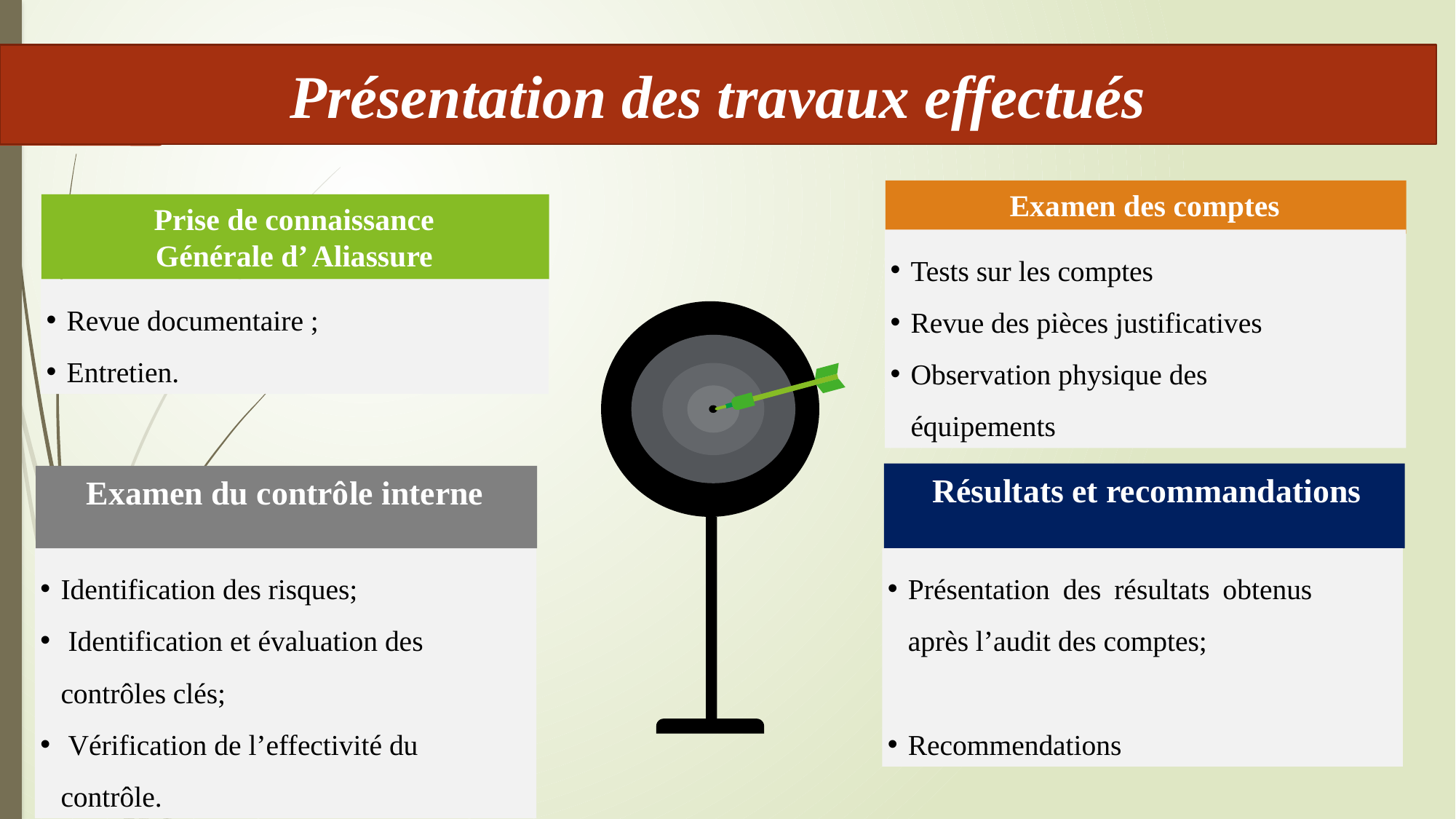

Présentation des travaux effectués
Examen des comptes
Prise de connaissance
Générale d’ Aliassure
Tests sur les comptes
Revue des pièces justificatives
Observation physique des équipements
Revue documentaire ;
Entretien.

Résultats et recommandations
Examen du contrôle interne
Identification des risques;
 Identification et évaluation des contrôles clés;
 Vérification de l’effectivité du contrôle.
Présentation des résultats obtenus après l’audit des comptes;

Recommendations